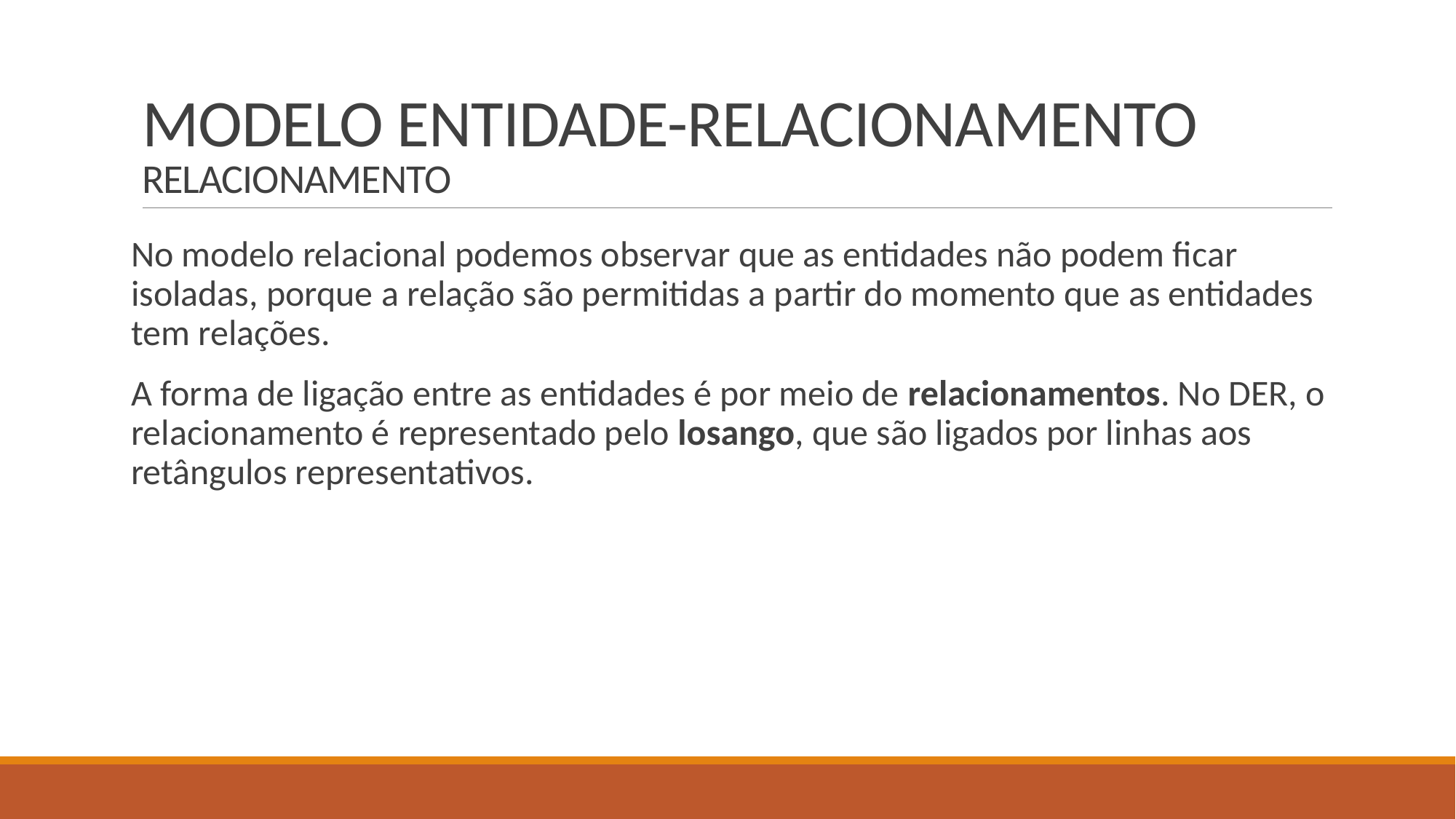

# MODELO ENTIDADE-RELACIONAMENTO RELACIONAMENTO
No modelo relacional podemos observar que as entidades não podem ficar isoladas, porque a relação são permitidas a partir do momento que as entidades tem relações.
A forma de ligação entre as entidades é por meio de relacionamentos. No DER, o relacionamento é representado pelo losango, que são ligados por linhas aos retângulos representativos.